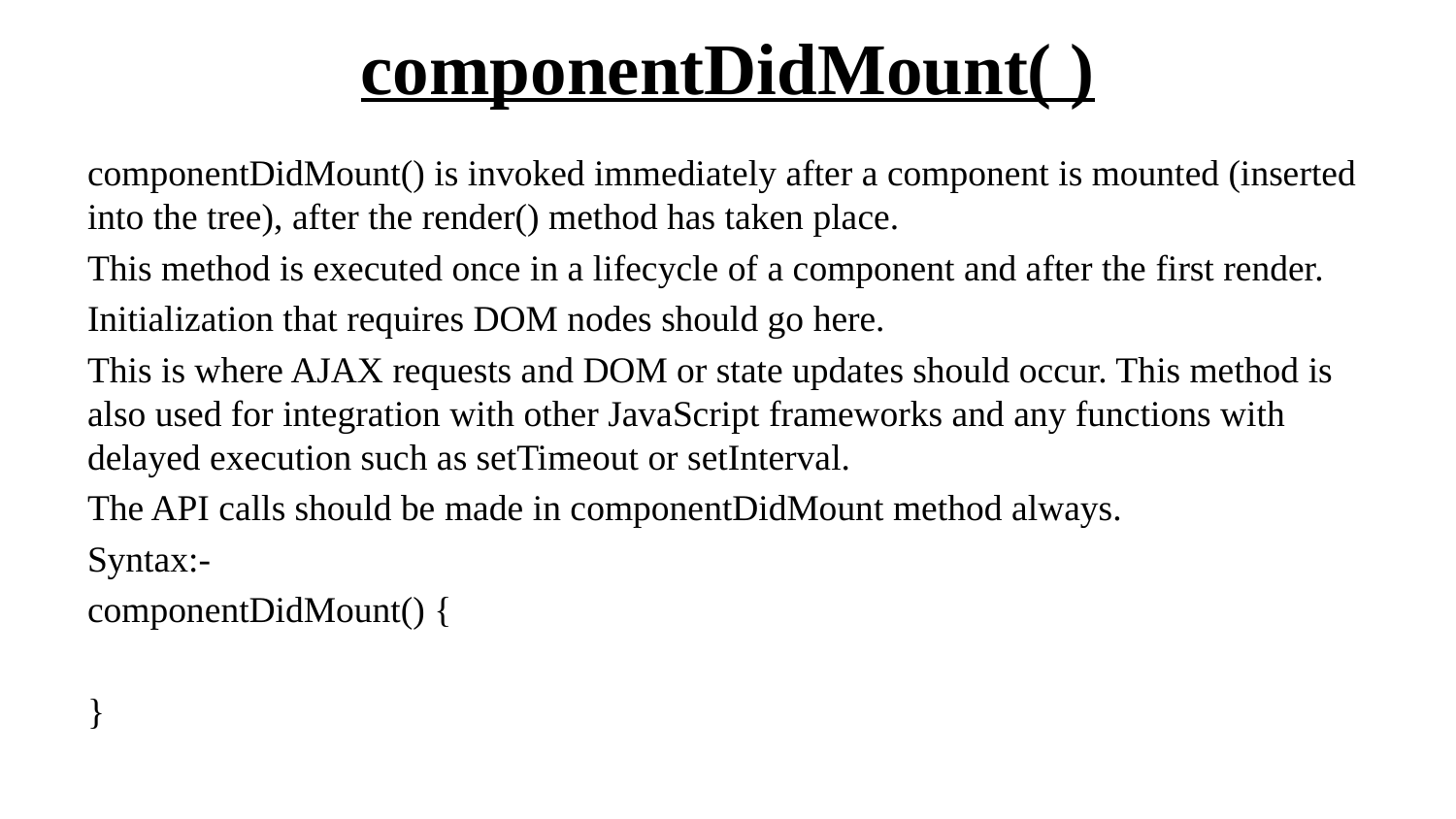

# componentDidMount( )
componentDidMount() is invoked immediately after a component is mounted (inserted into the tree), after the render() method has taken place.
This method is executed once in a lifecycle of a component and after the first render.
Initialization that requires DOM nodes should go here.
This is where AJAX requests and DOM or state updates should occur. This method is also used for integration with other JavaScript frameworks and any functions with delayed execution such as setTimeout or setInterval.
The API calls should be made in componentDidMount method always.
Syntax:-
componentDidMount() {

}